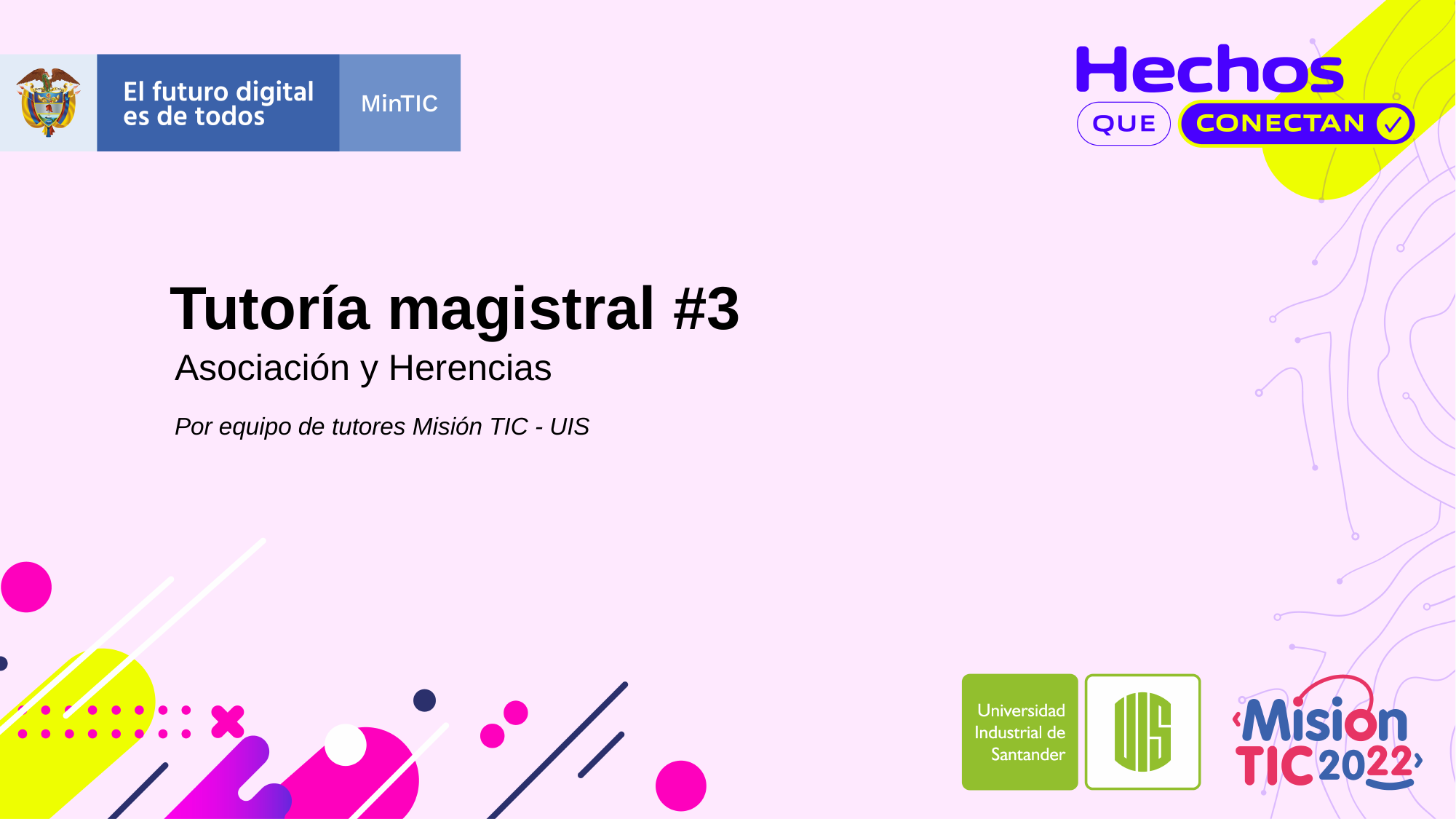

Tutoría magistral #3

Asociación y Herencias
Por equipo de tutores Misión TIC - UIS